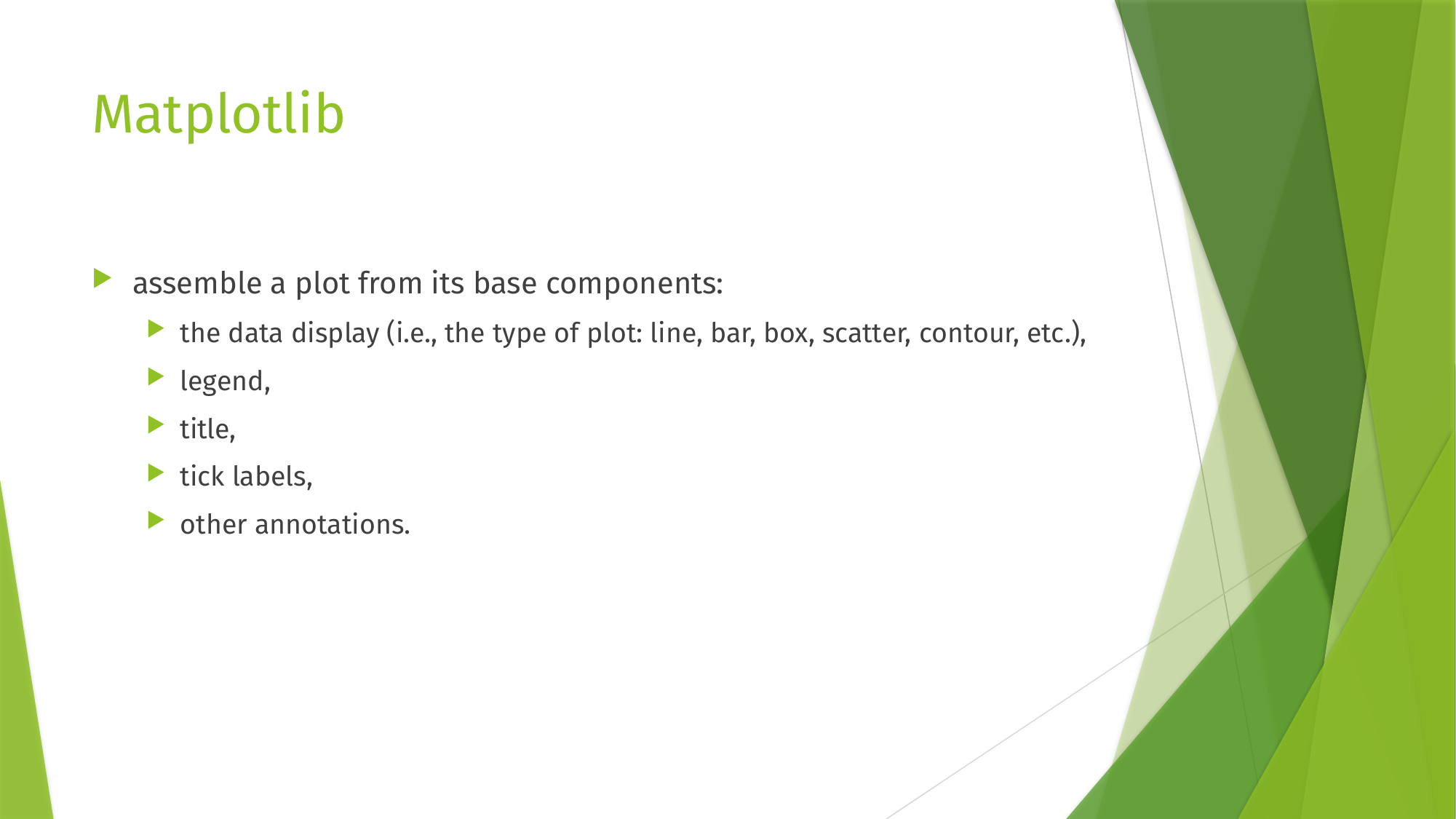

# Matplotlib
assemble a plot from its base components:
the data display (i.e., the type of plot: line, bar, box, scatter, contour, etc.),
legend,
title,
tick labels,
other annotations.